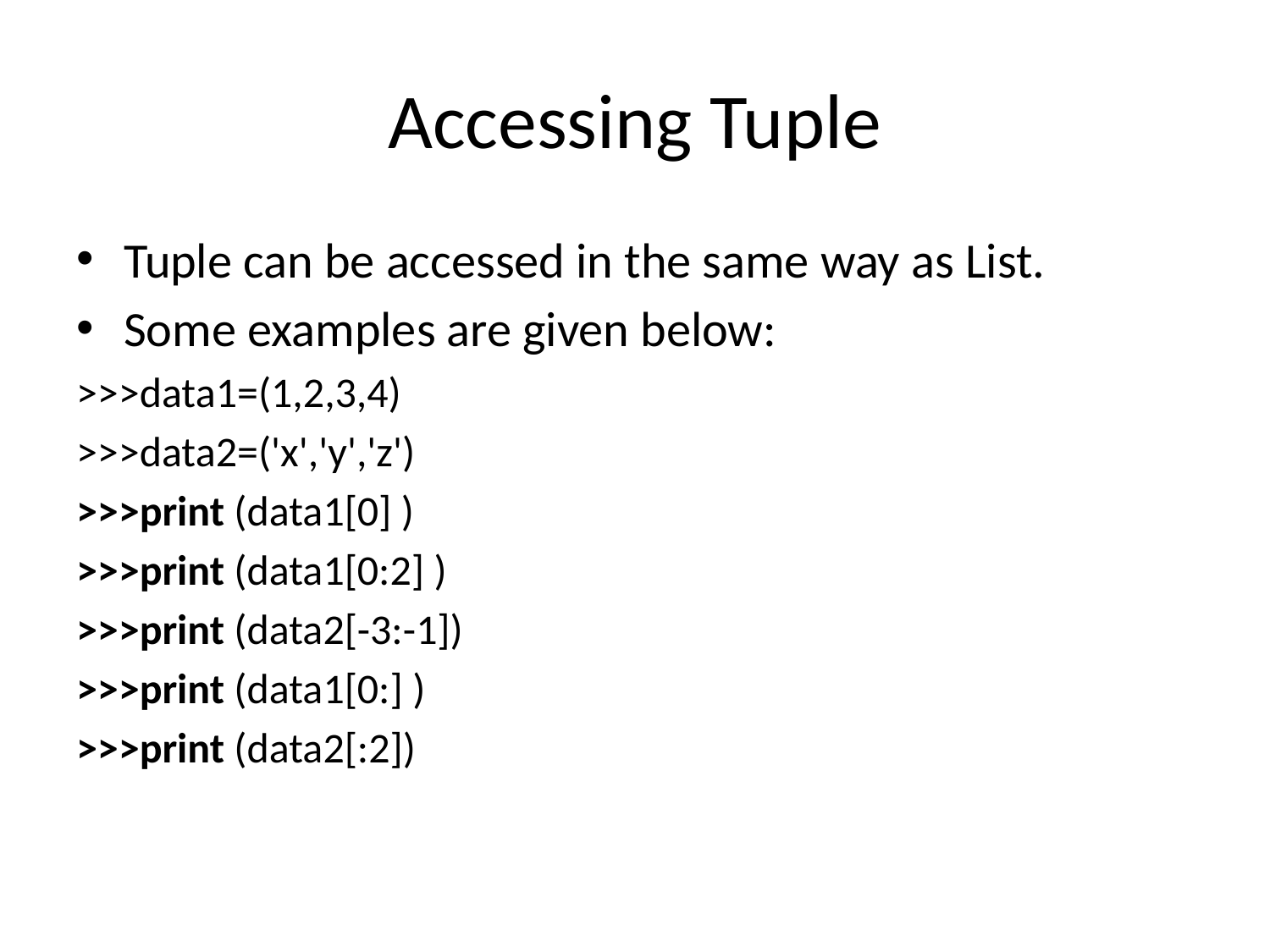

# Accessing Tuple
Tuple can be accessed in the same way as List.
Some examples are given below:
>>>data1=(1,2,3,4)
>>>data2=('x','y','z')
>>>print (data1[0] )
>>>print (data1[0:2] )
>>>print (data2[-3:-1])
>>>print (data1[0:] )
>>>print (data2[:2])